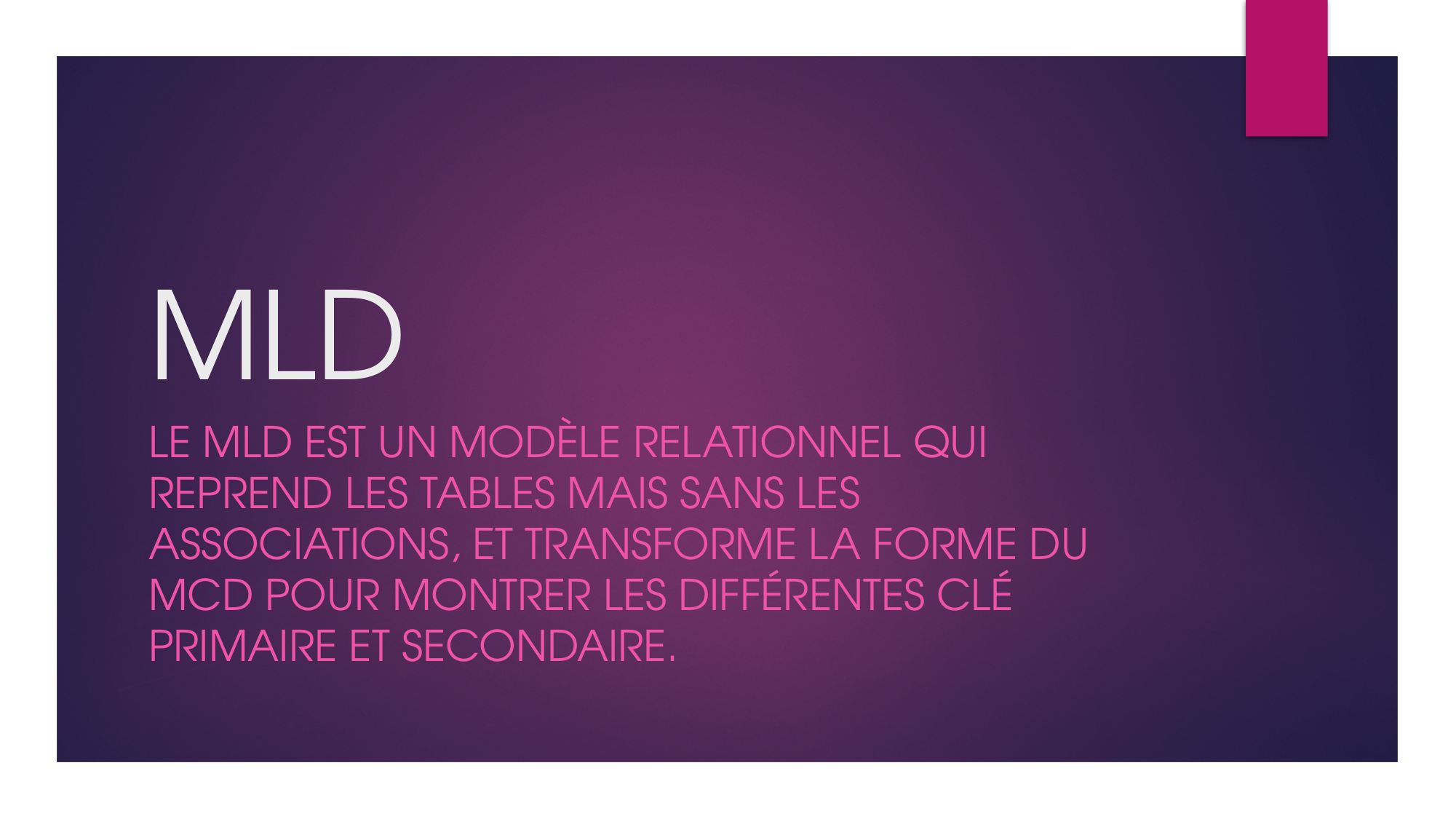

# MLD
Le MLD est un modèle relationnel qui reprend les tables mais sans les associations, et transforme la forme du MCD pour montrer les différentes clé primaire et secondaire.